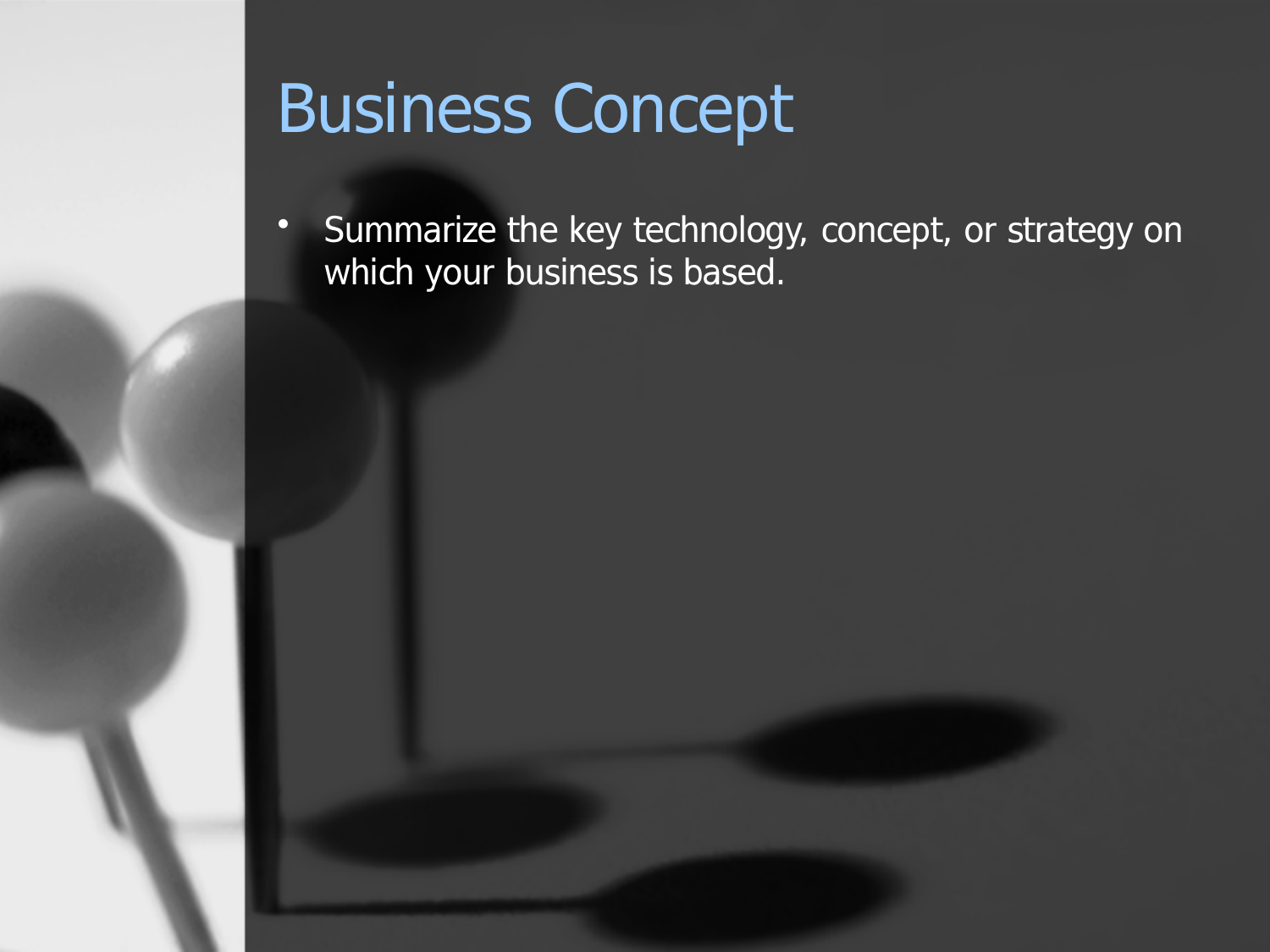

# Business Concept
Summarize the key technology, concept, or strategy on which your business is based.